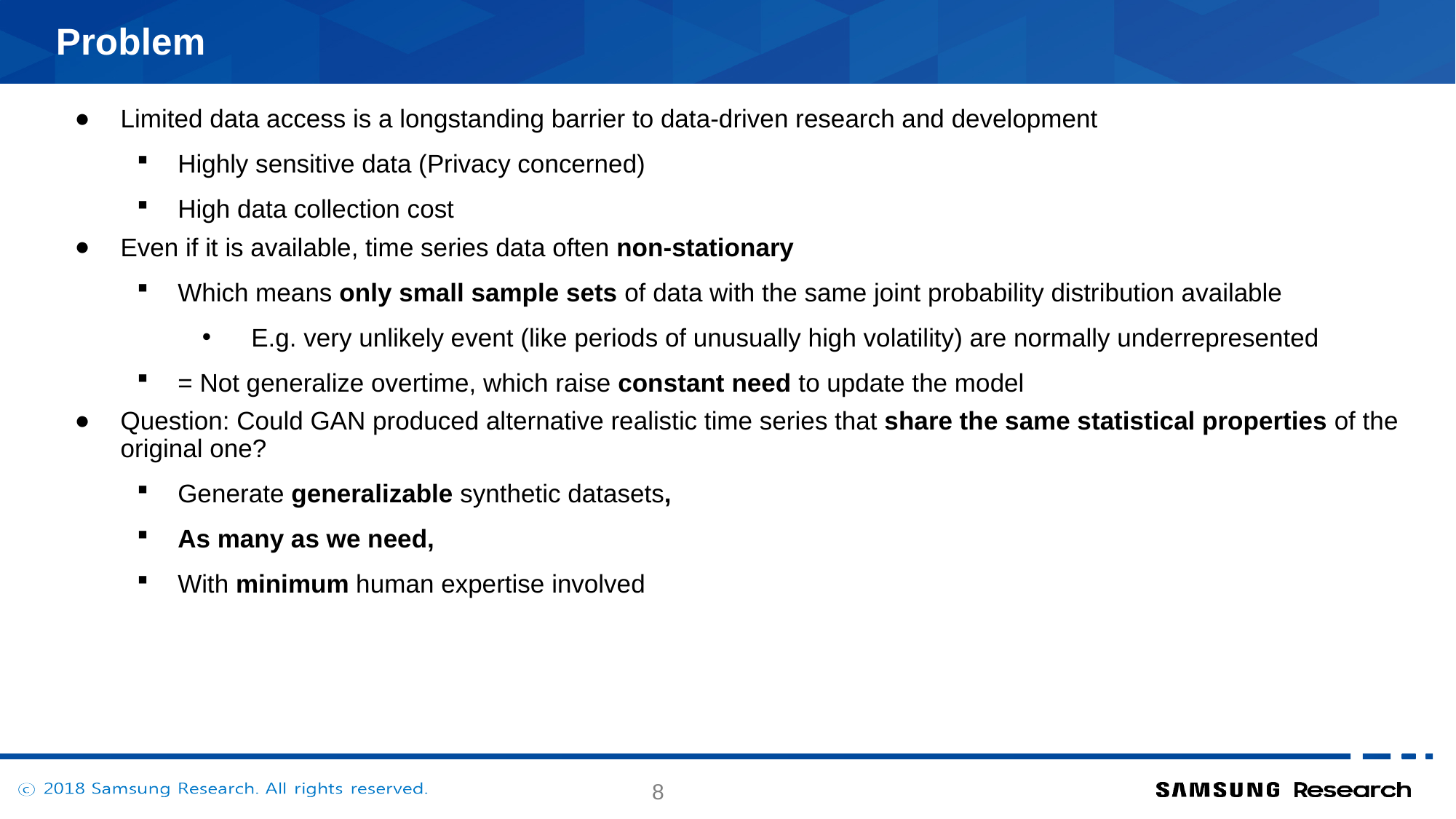

# Problem
Limited data access is a longstanding barrier to data-driven research and development
Highly sensitive data (Privacy concerned)
High data collection cost
Even if it is available, time series data often non-stationary
Which means only small sample sets of data with the same joint probability distribution available
E.g. very unlikely event (like periods of unusually high volatility) are normally underrepresented
= Not generalize overtime, which raise constant need to update the model
Question: Could GAN produced alternative realistic time series that share the same statistical properties of the original one?
Generate generalizable synthetic datasets,
As many as we need,
With minimum human expertise involved